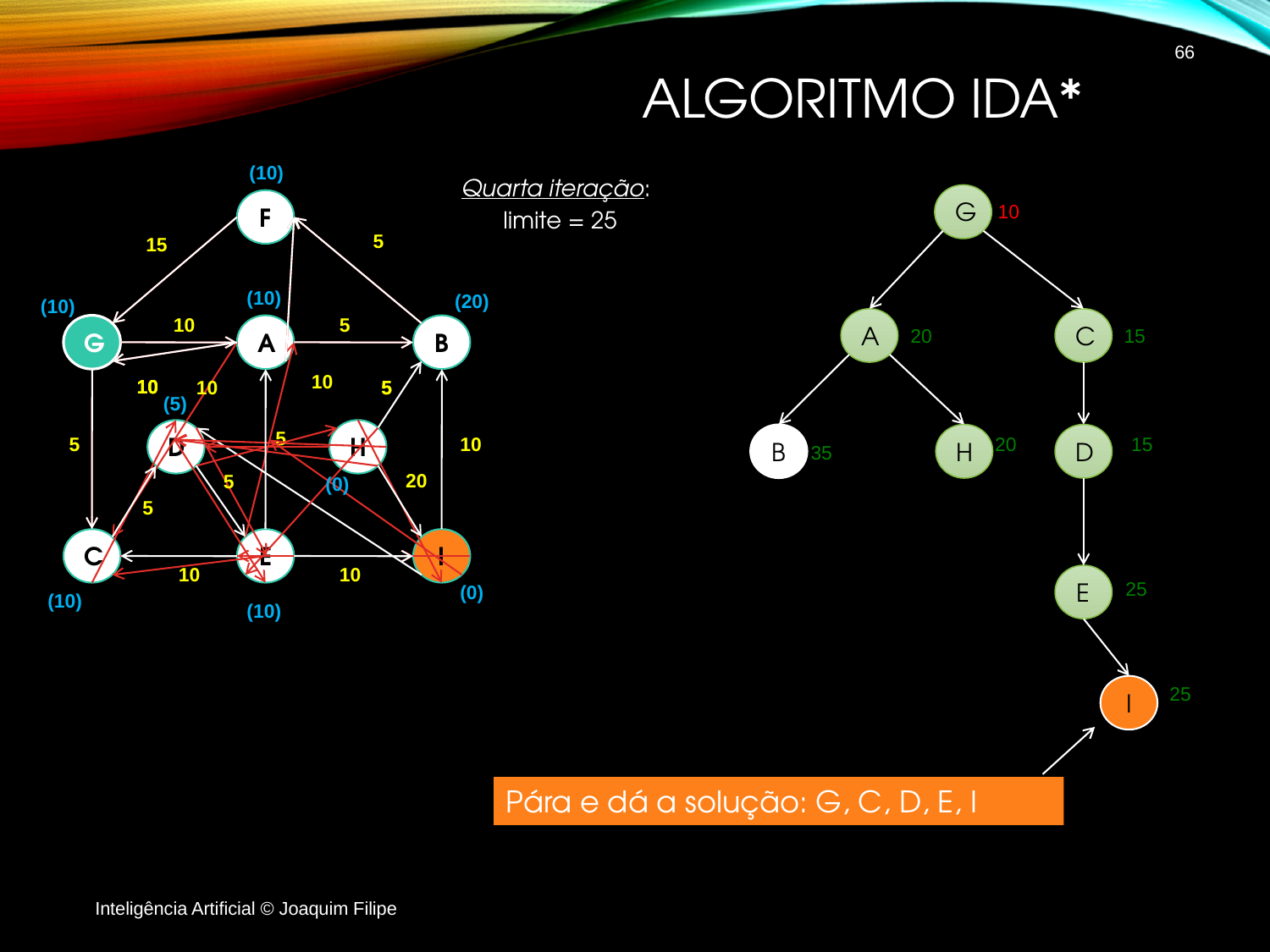

66
# Algoritmo IDA*
Quarta iteração:
			limite = 25
G
10
5
10
A
C
20
15
10
5
5
B
H
D
20
15
35
5
20
5
E
25
5
10
I
25
Pára e dá a solução: G, C, D, E, I
Inteligência Artificial © Joaquim Filipe